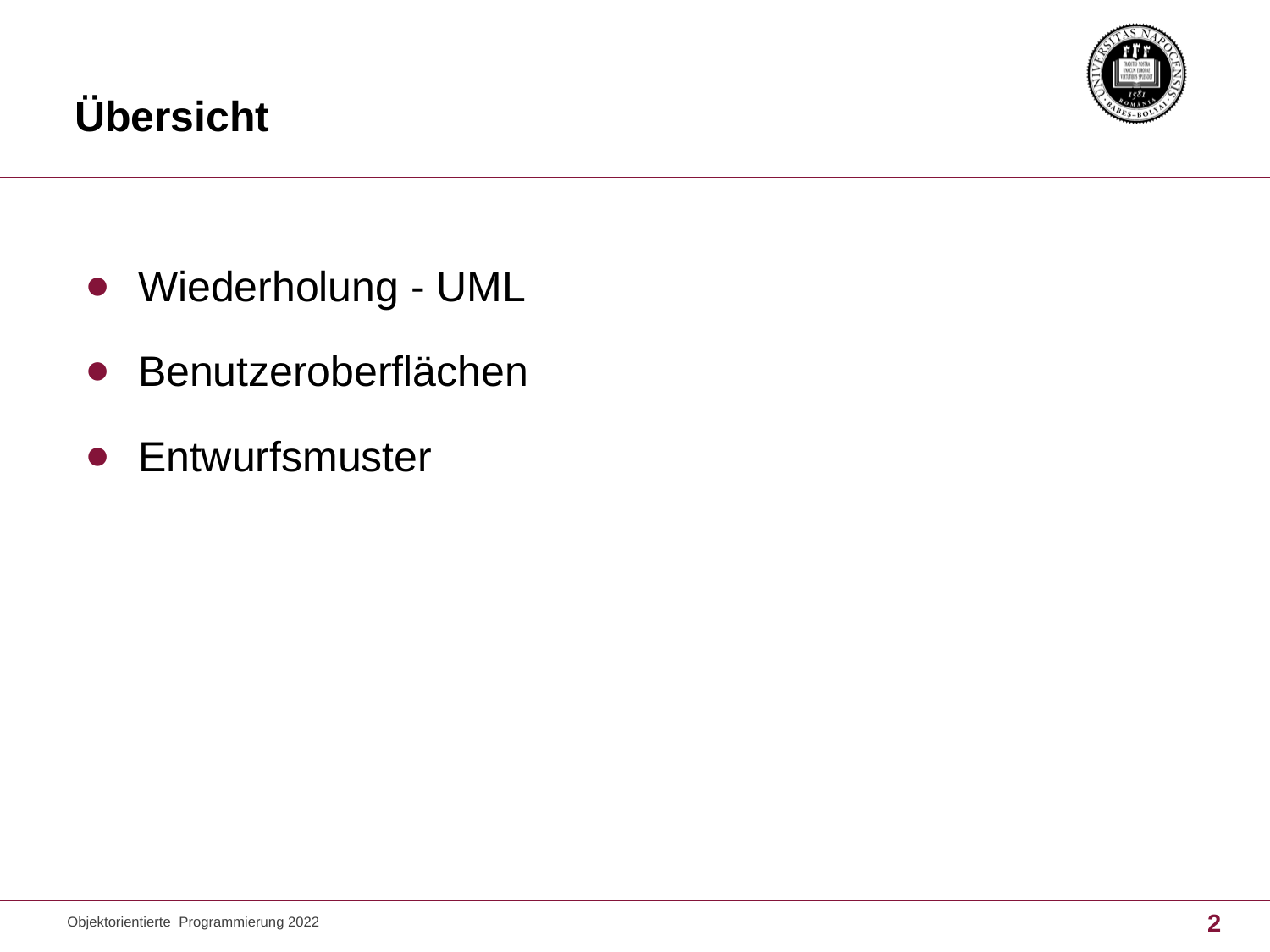

# Übersicht
Wiederholung - UML
Benutzeroberflächen
Entwurfsmuster
Objektorientierte  Programmierung 2022
2